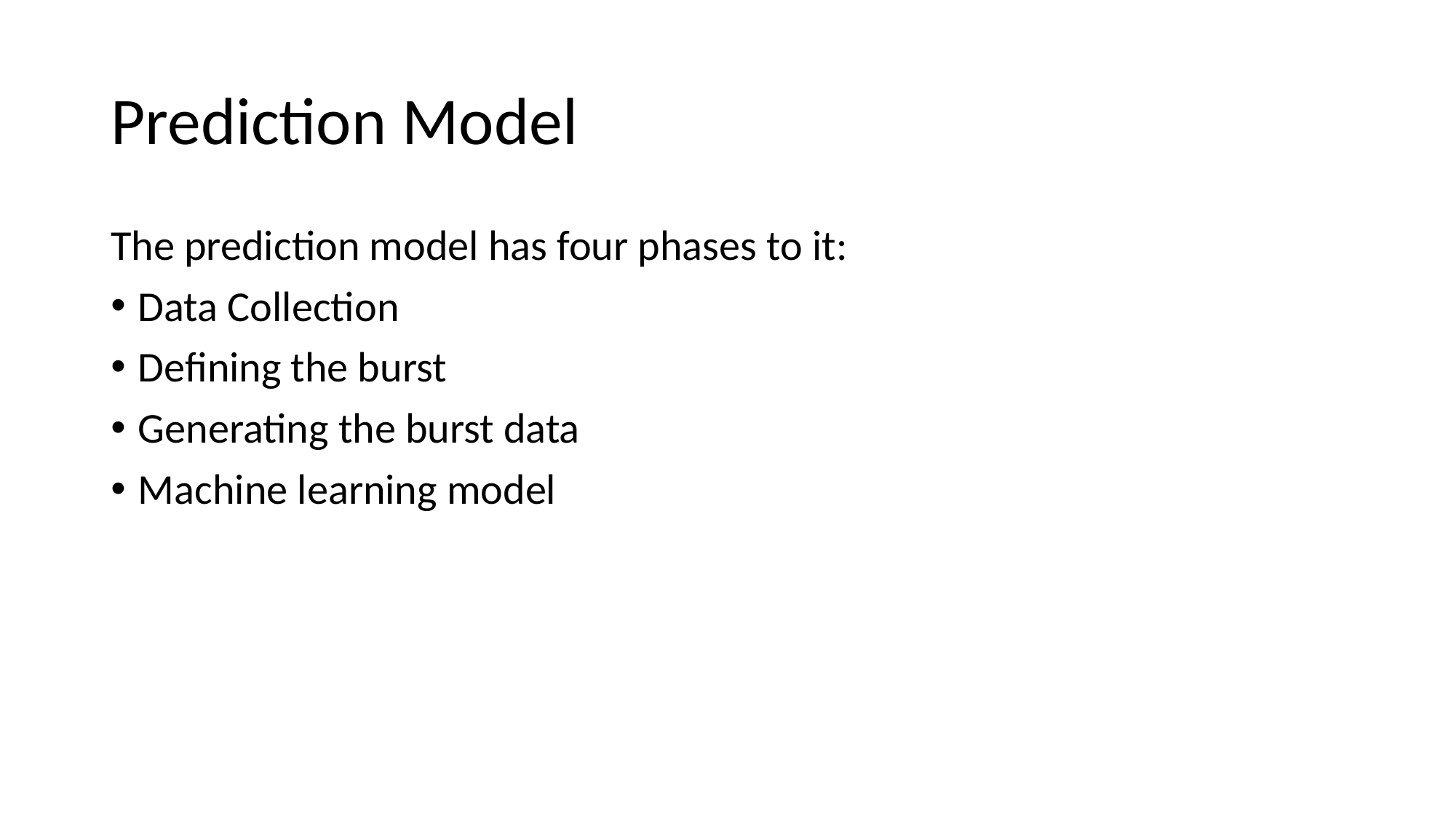

# Prediction Model
The prediction model has four phases to it:
Data Collection
Defining the burst
Generating the burst data
Machine learning model